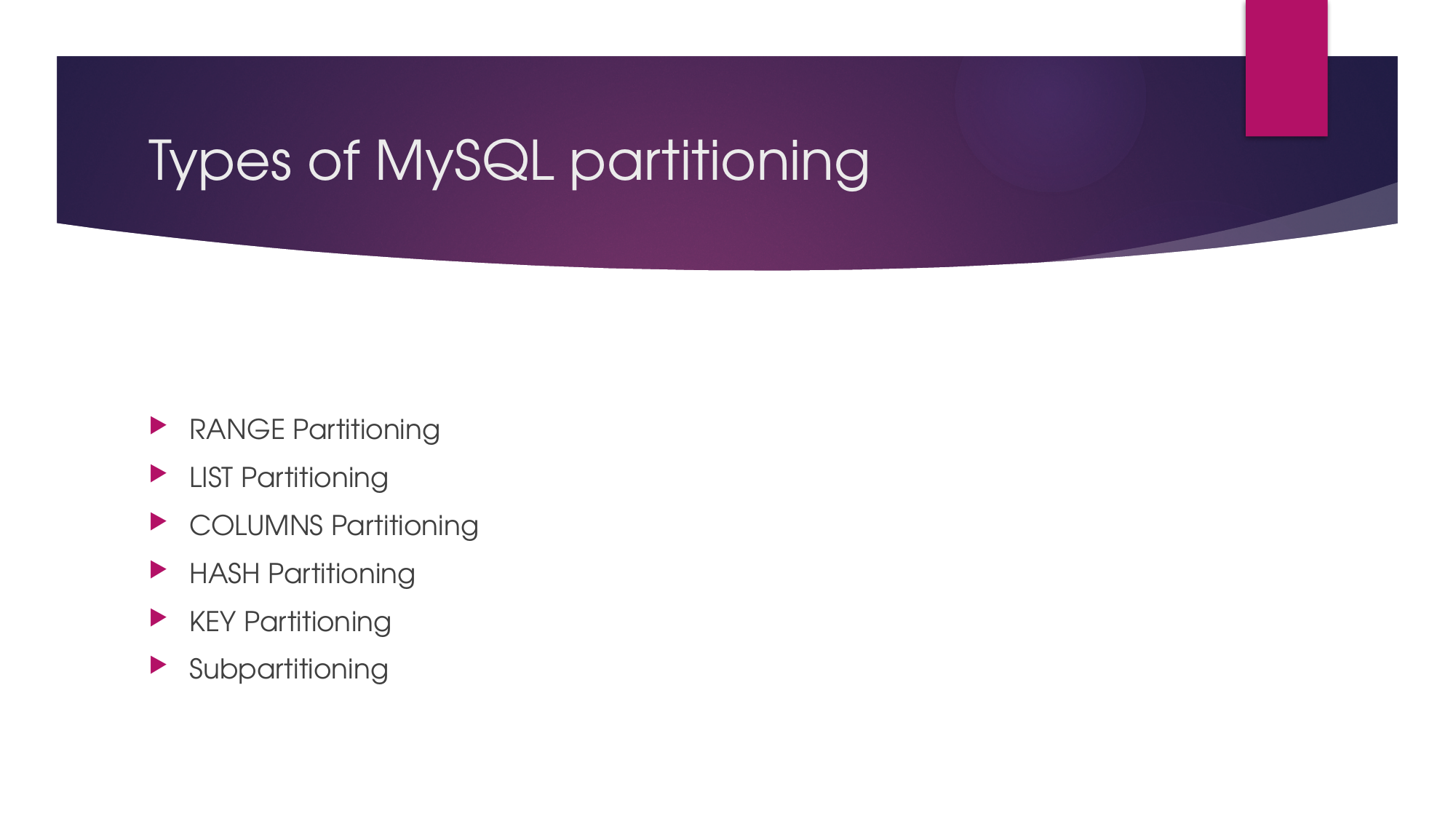

# Types of MySQL partitioning

RANGE Partitioning
LIST Partitioning
COLUMNS Partitioning
HASH Partitioning
KEY Partitioning
Subpartitioning